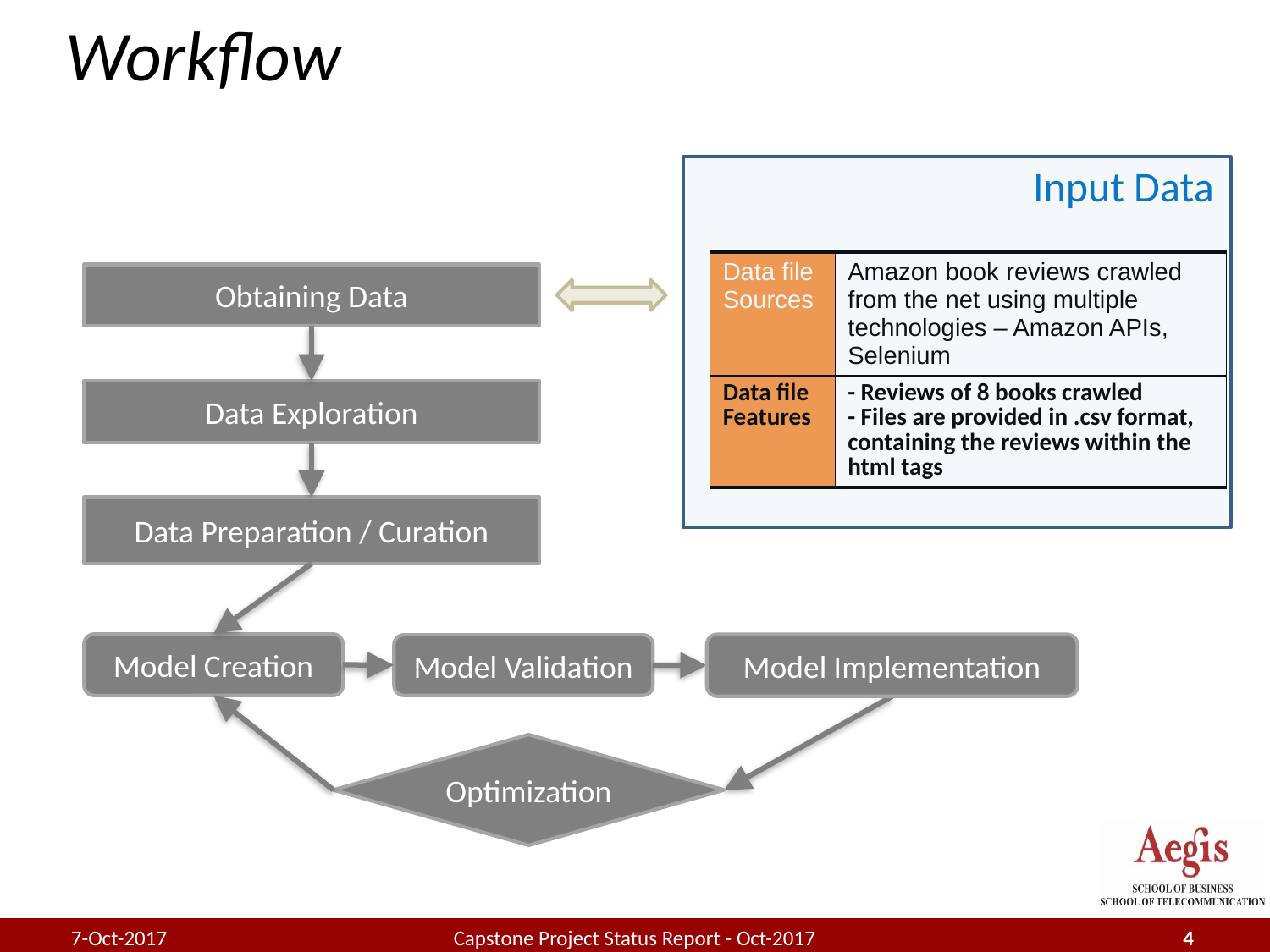

# Workflow
Input Data

| Data file Sources | Amazon book reviews crawled from the net using multiple technologies – Amazon APIs, Selenium |
| --- | --- |
| Data file Features | - Reviews of 8 books crawled - Files are provided in .csv format, containing the reviews within the html tags |
Obtaining Data

Data Exploration
Data Preparation / Curation
Model Creation
Model Implementation
Model Validation
Optimization
7-Oct-2017
Capstone Project Status Report - Oct-2017
4